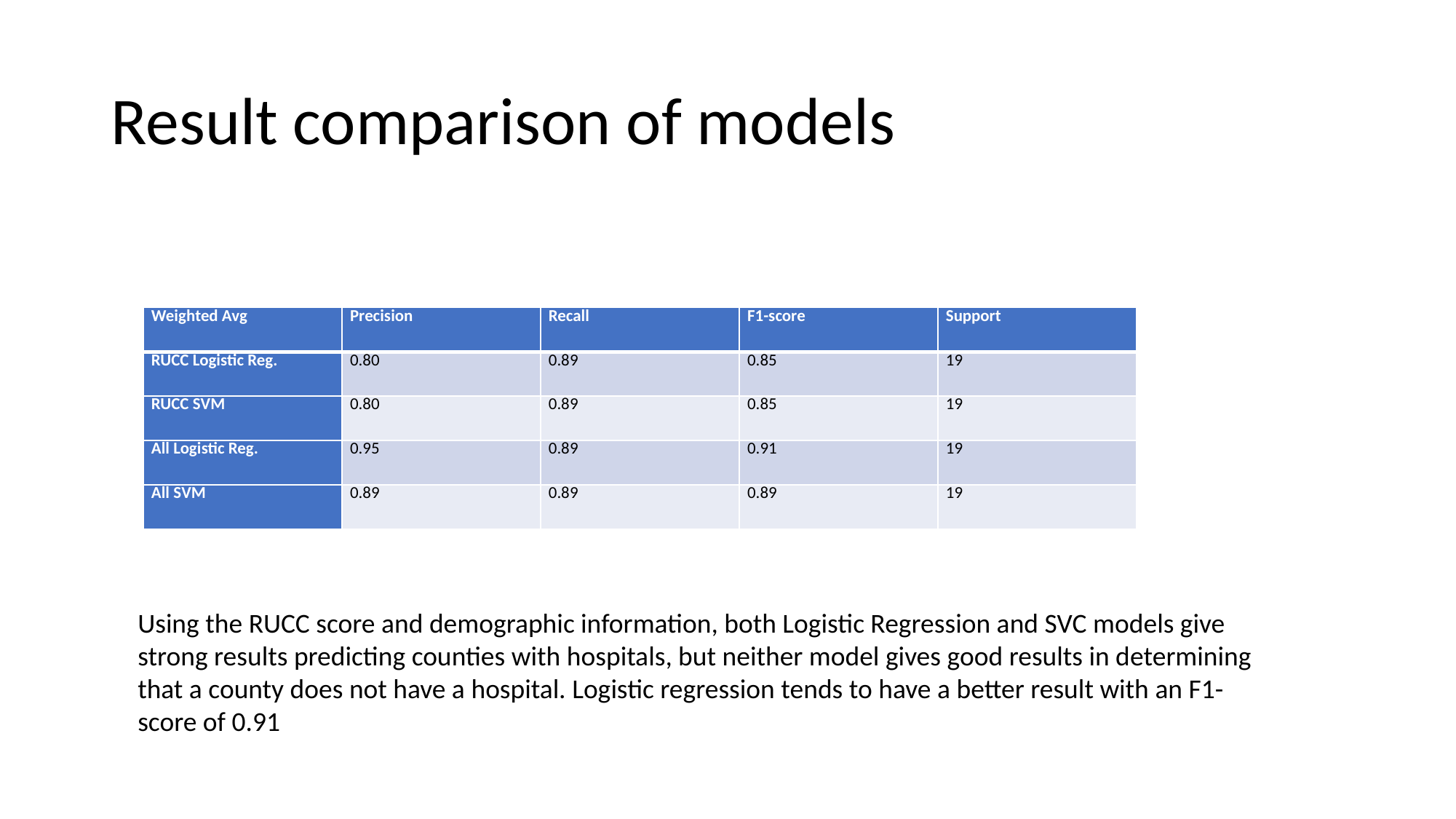

# Result comparison of models
| Weighted Avg | Precision | Recall | F1-score | Support |
| --- | --- | --- | --- | --- |
| RUCC Logistic Reg. | 0.80 | 0.89 | 0.85 | 19 |
| RUCC SVM | 0.80 | 0.89 | 0.85 | 19 |
| All Logistic Reg. | 0.95 | 0.89 | 0.91 | 19 |
| All SVM | 0.89 | 0.89 | 0.89 | 19 |
Using the RUCC score and demographic information, both Logistic Regression and SVC models give strong results predicting counties with hospitals, but neither model gives good results in determining that a county does not have a hospital. Logistic regression tends to have a better result with an F1-score of 0.91